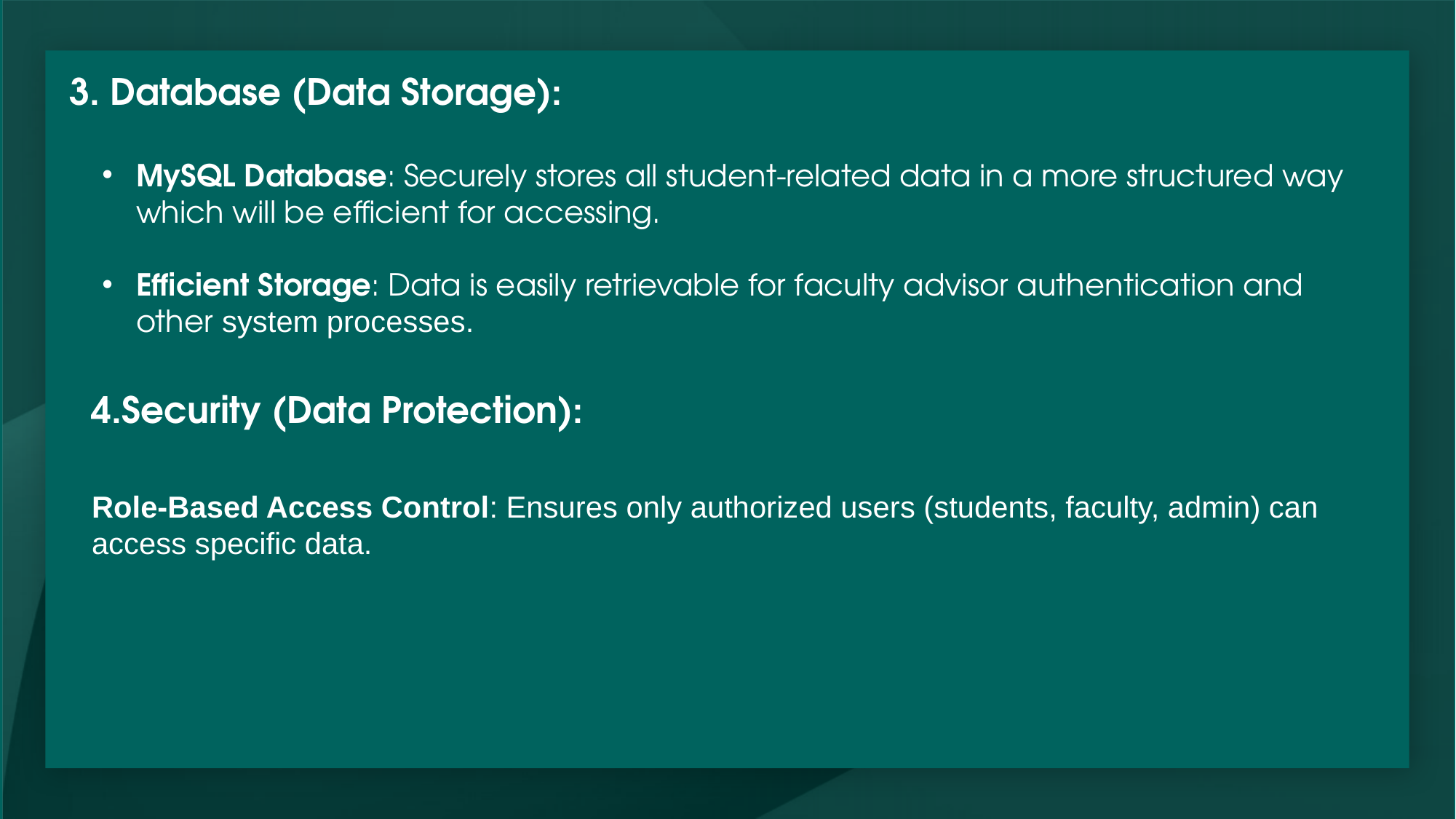

# 3. Database (Data Storage):

MySQL Database: Securely stores all student-related data in a more structured way which will be efficient for accessing.

Efficient Storage: Data is easily retrievable for faculty advisor authentication and other system processes.

4.Security (Data Protection):

Role-Based Access Control: Ensures only authorized users (students, faculty, admin) can access specific data.